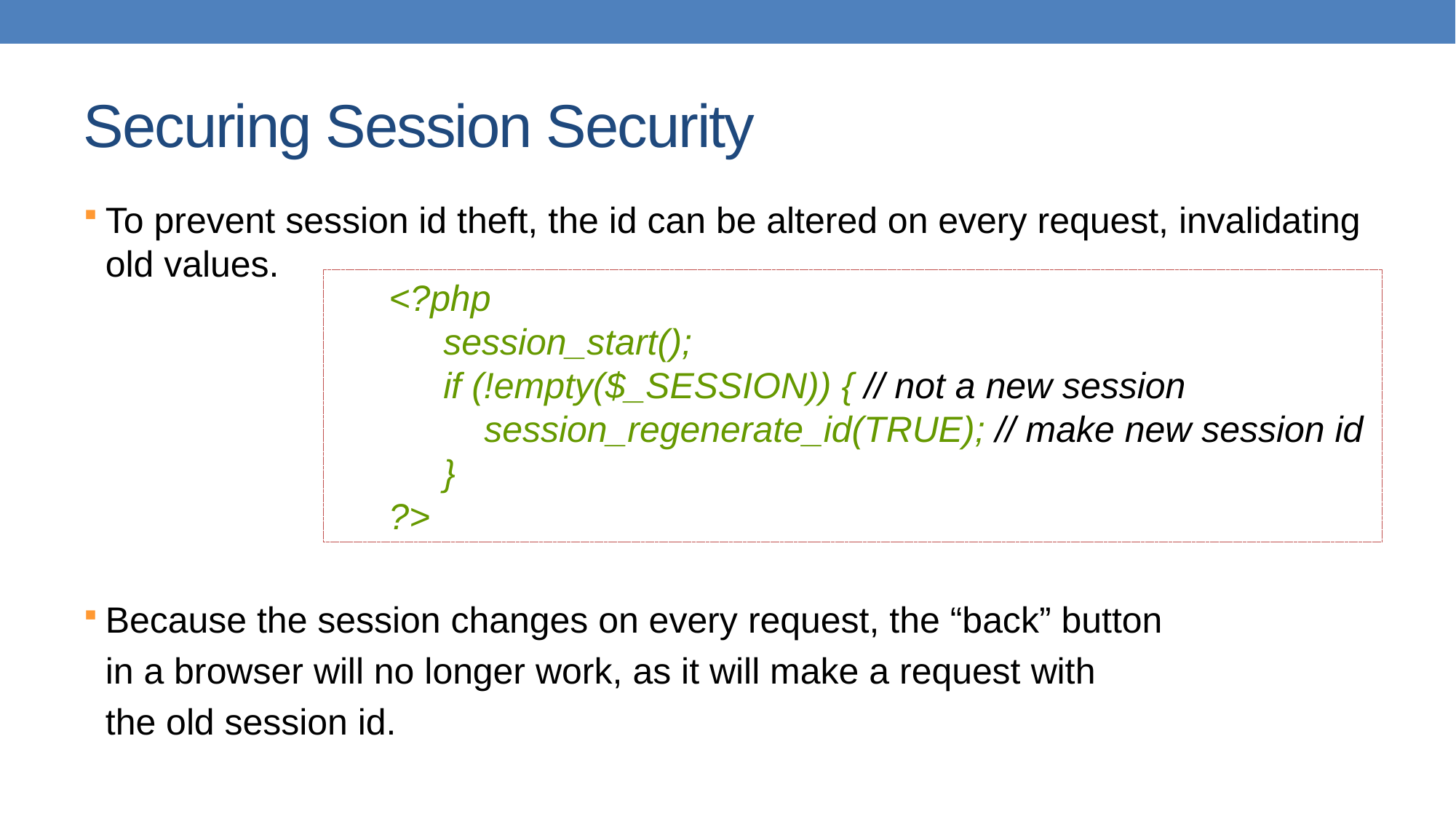

# Securing Session Security
To prevent session id theft, the id can be altered on every request, invalidating old values.

Because the session changes on every request, the “back” button
	in a browser will no longer work, as it will make a request with
	the old session id.

<?php
session_start();
if (!empty($_SESSION)) { // not a new session
    session_regenerate_id(TRUE); // make new session id
}
?>